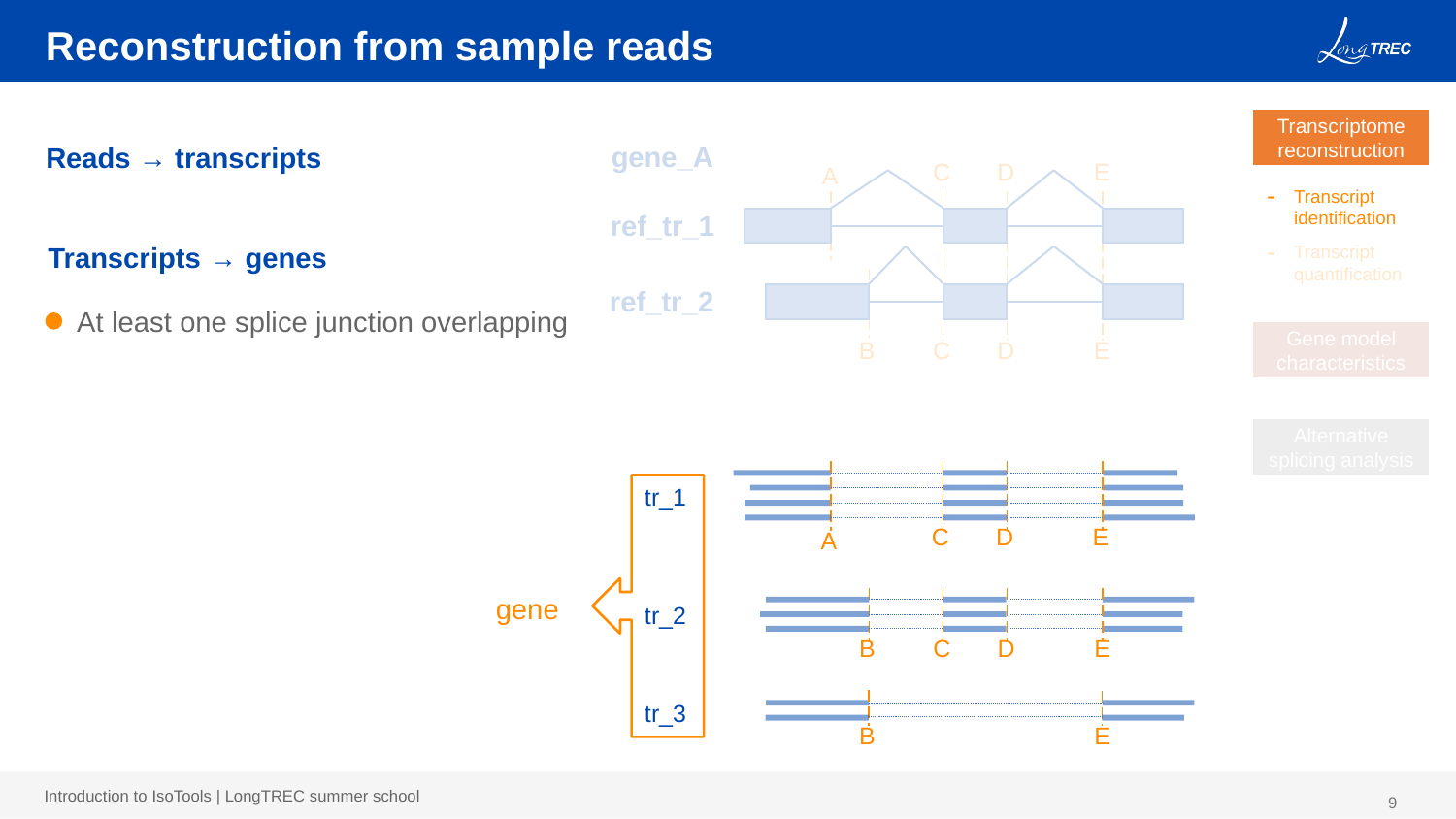

# Reconstruction from sample reads
Transcriptome reconstruction

gene_A
Reads → transcripts
C
D
E
A
Transcript identification
Transcript quantification
ref_tr_1

Transcripts → genes
ref_tr_2

At least one splice junction overlapping

Gene model characteristics
B
C
D
E
Alternative splicing analysis

tr_1

C
D
E
A
gene
tr_2

B
C
D
E

tr_3

B
E

9